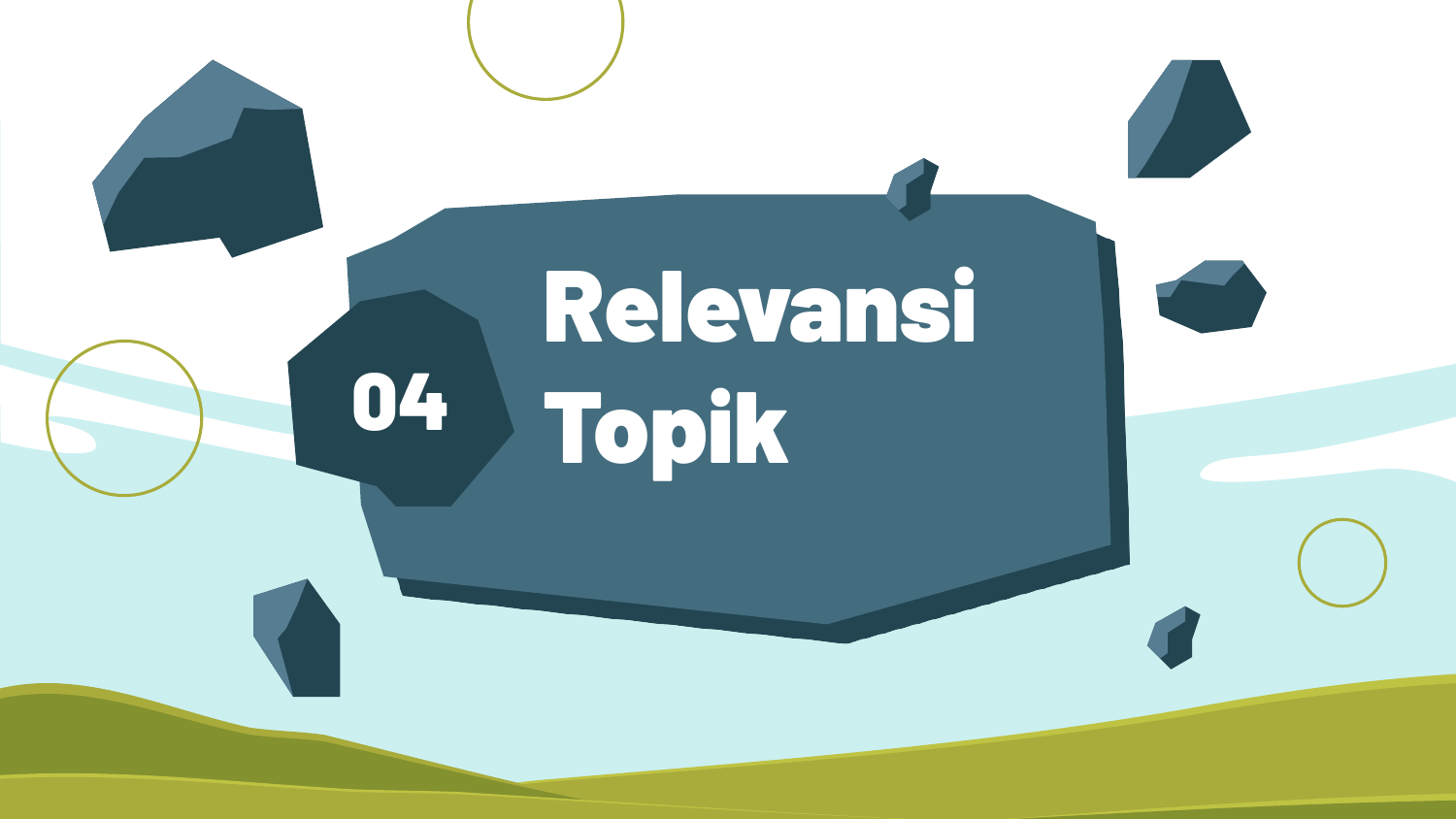

Relevansi Topik

# 04

You can enter a subtitle here if you need it